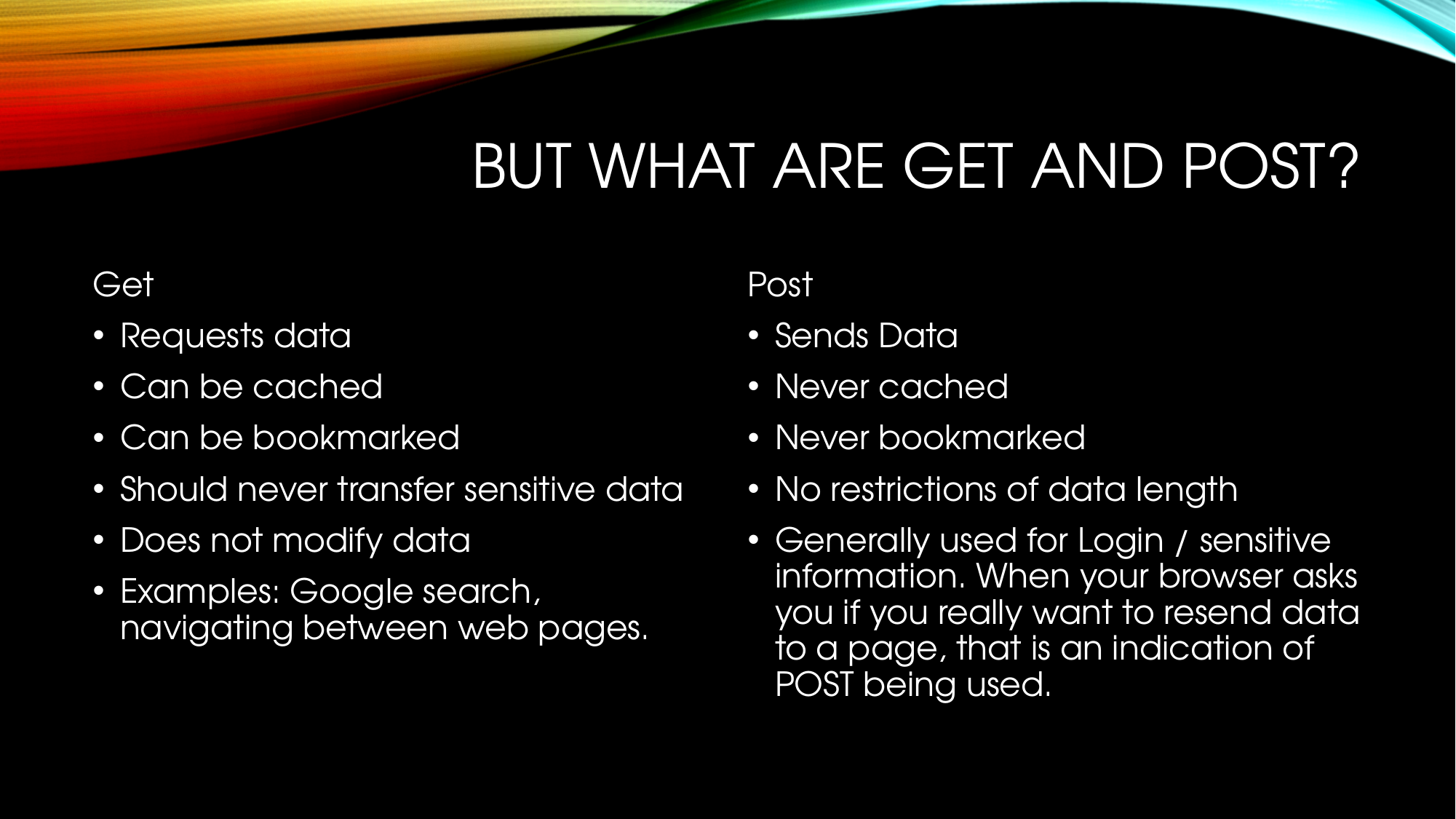

# But What are GET and POST?
Get
Requests data
Can be cached
Can be bookmarked
Should never transfer sensitive data
Does not modify data
Examples: Google search, navigating between web pages.
Post
Sends Data
Never cached
Never bookmarked
No restrictions of data length
Generally used for Login / sensitive information. When your browser asks you if you really want to resend data to a page, that is an indication of POST being used.